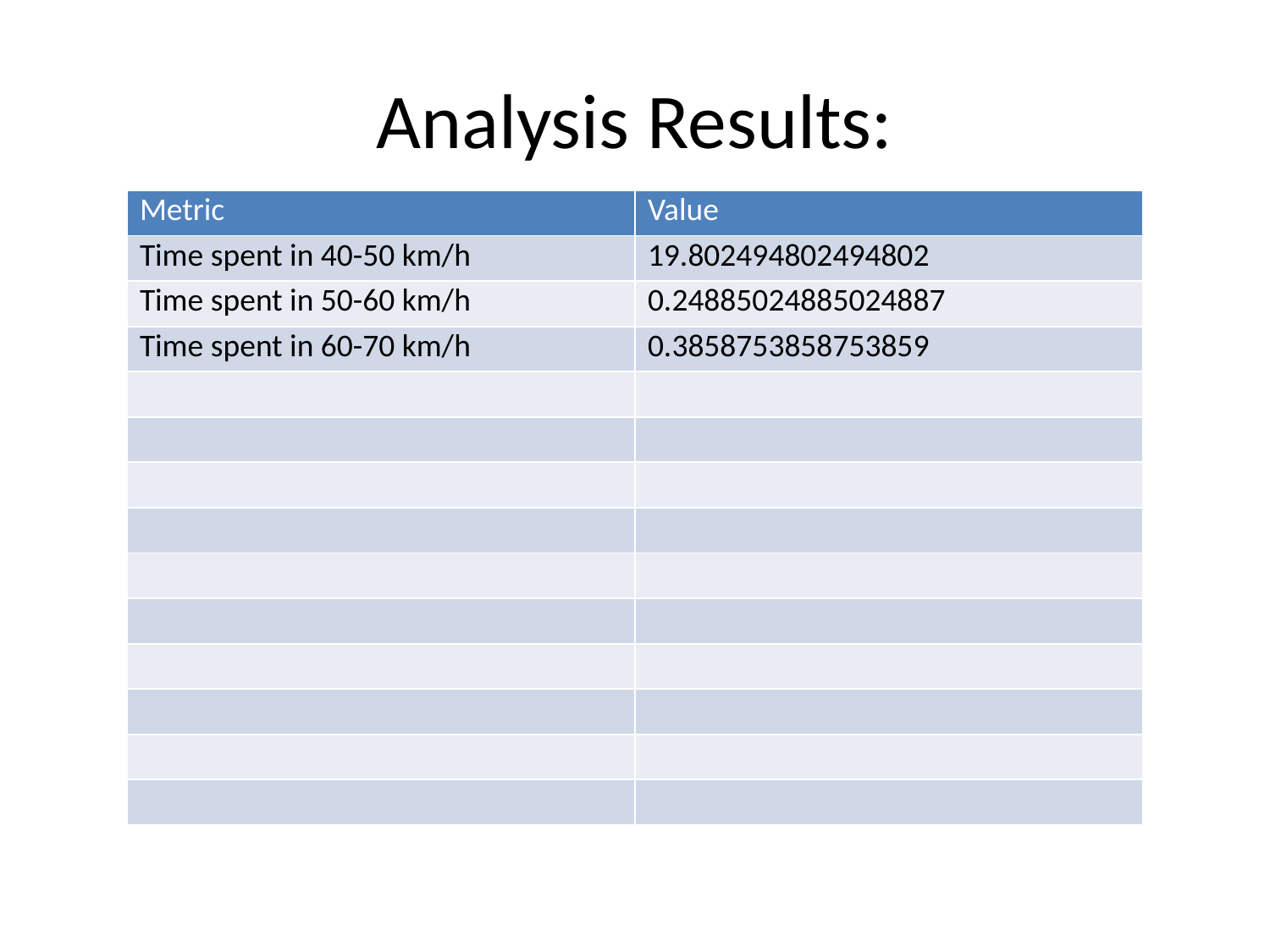

# Analysis Results:
| Metric | Value |
| --- | --- |
| Time spent in 40-50 km/h | 19.802494802494802 |
| Time spent in 50-60 km/h | 0.24885024885024887 |
| Time spent in 60-70 km/h | 0.3858753858753859 |
|  |  |
|  |  |
|  |  |
|  |  |
|  |  |
|  |  |
|  |  |
|  |  |
|  |  |
|  |  |